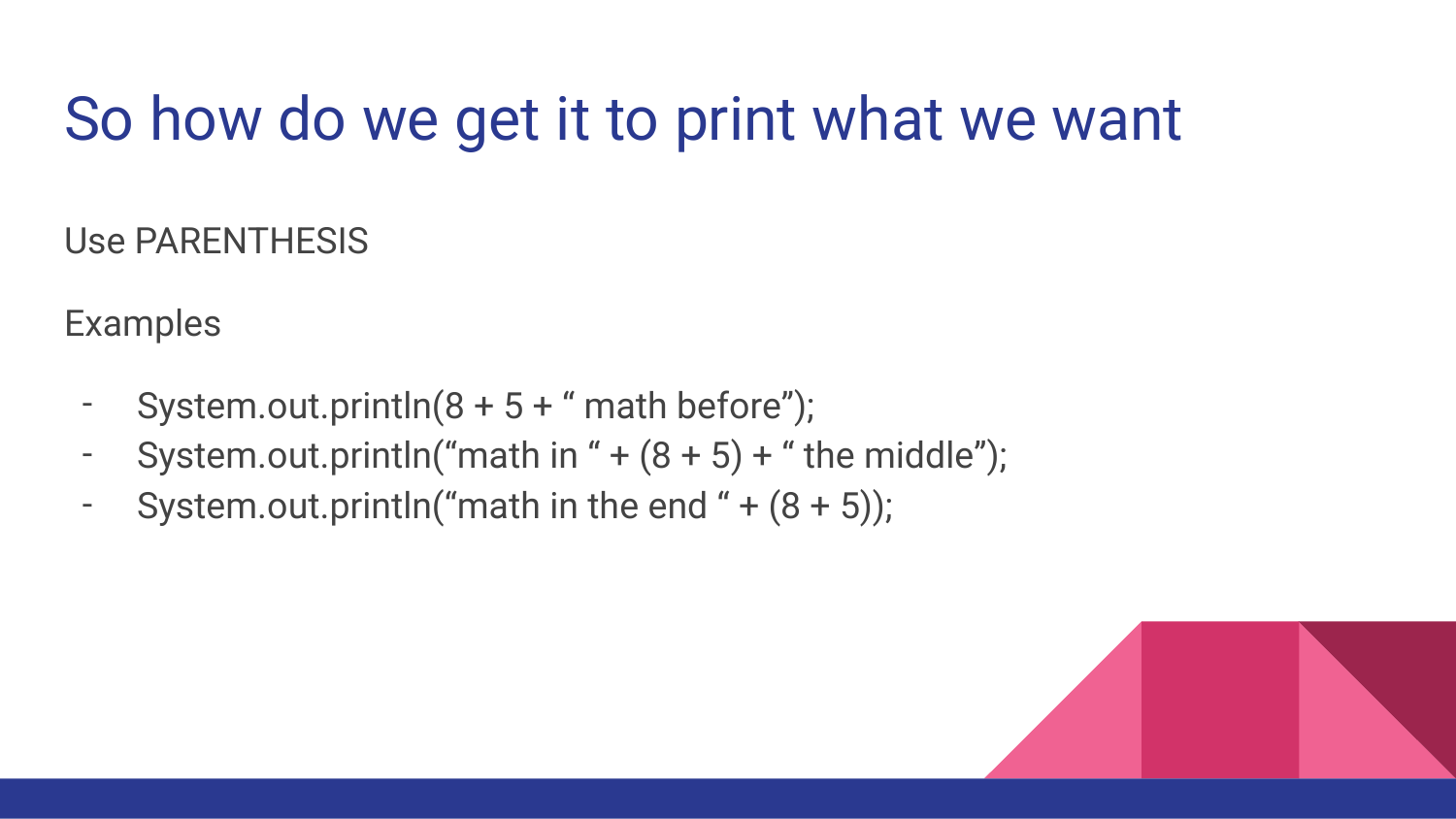

# So how do we get it to print what we want
Use PARENTHESIS
Examples
System.out.println(8 + 5 + “ math before”);
System.out.println(“math in “ + (8 + 5) + “ the middle”);
System.out.println(“math in the end “ + (8 + 5));